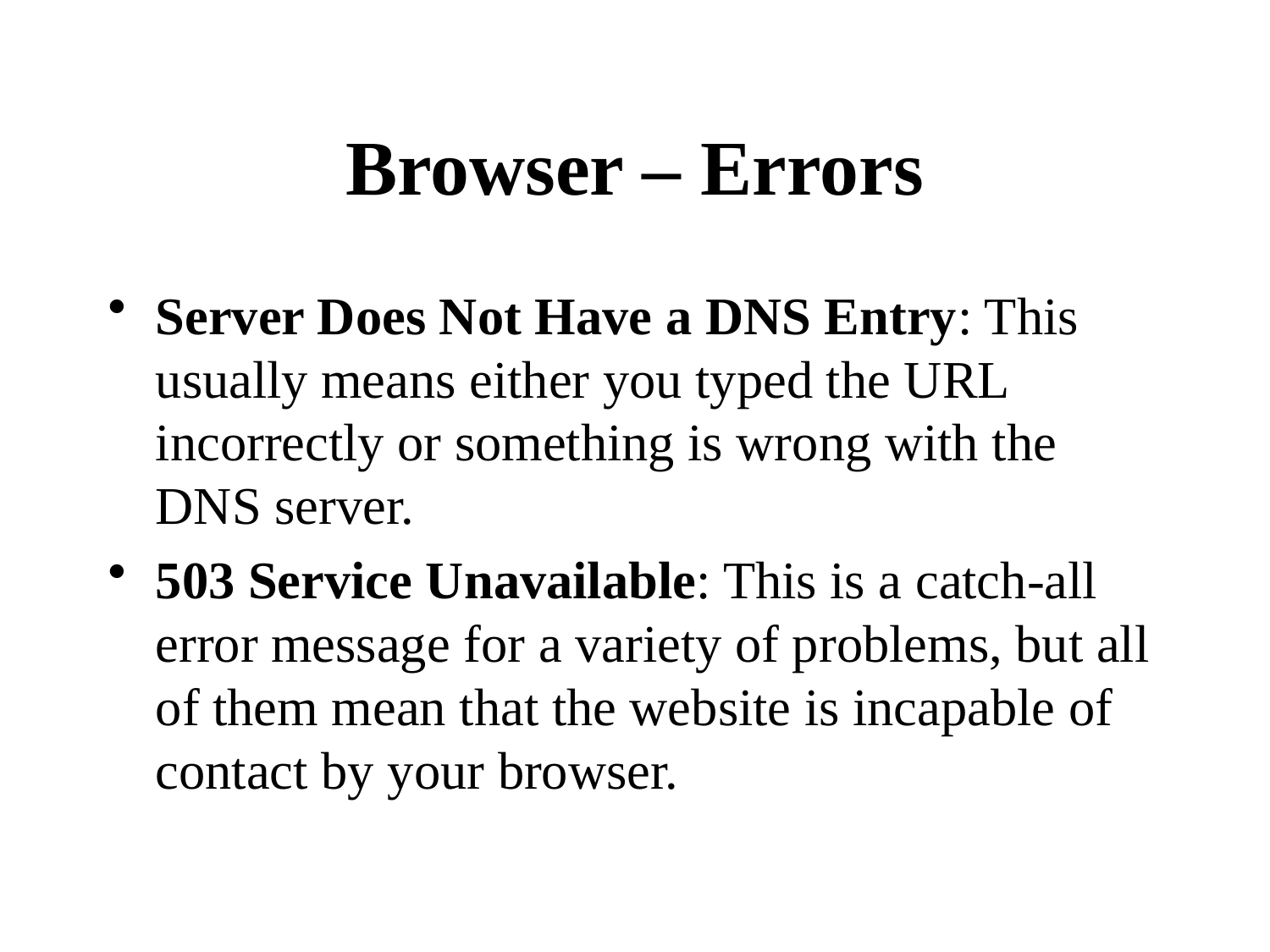

# Browser – Errors
Server Does Not Have a DNS Entry: This usually means either you typed the URL incorrectly or something is wrong with the DNS server.
503 Service Unavailable: This is a catch-all error message for a variety of problems, but all of them mean that the website is incapable of contact by your browser.